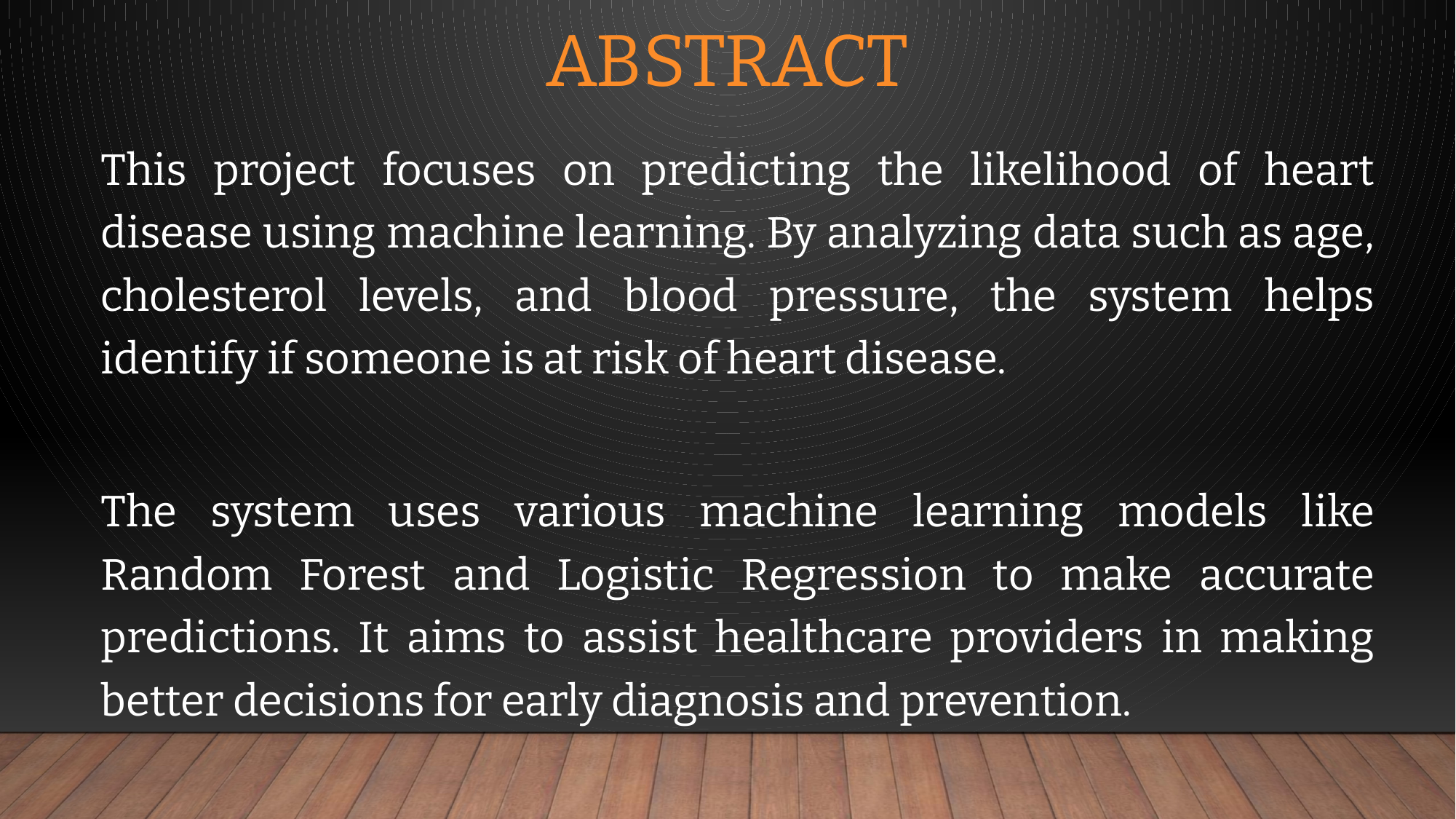

# ABSTRACT
This project focuses on predicting the likelihood of heart disease using machine learning. By analyzing data such as age, cholesterol levels, and blood pressure, the system helps identify if someone is at risk of heart disease.

The system uses various machine learning models like Random Forest and Logistic Regression to make accurate predictions. It aims to assist healthcare providers in making better decisions for early diagnosis and prevention.